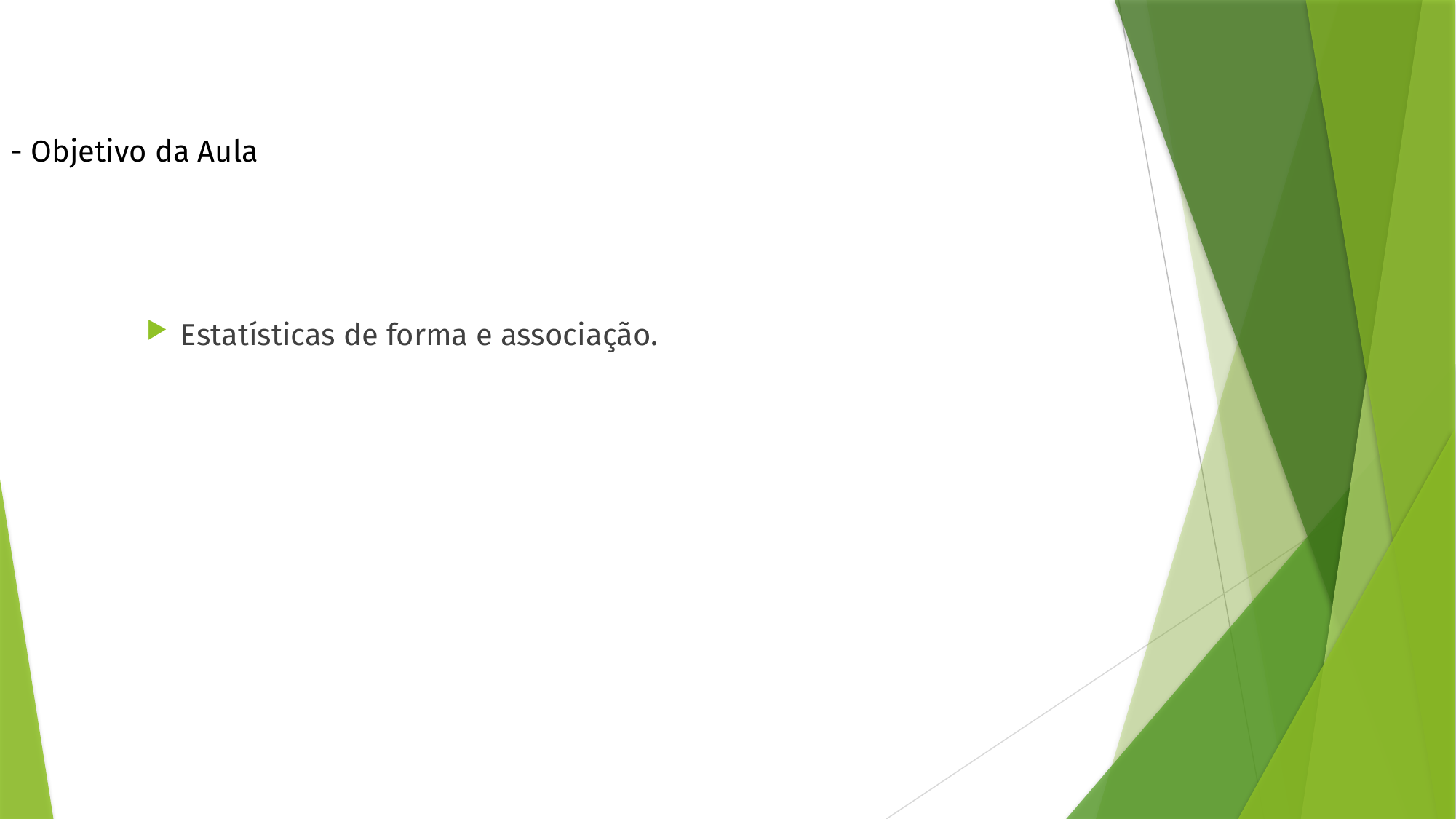

- Objetivo da Aula

Estatísticas de forma e associação.